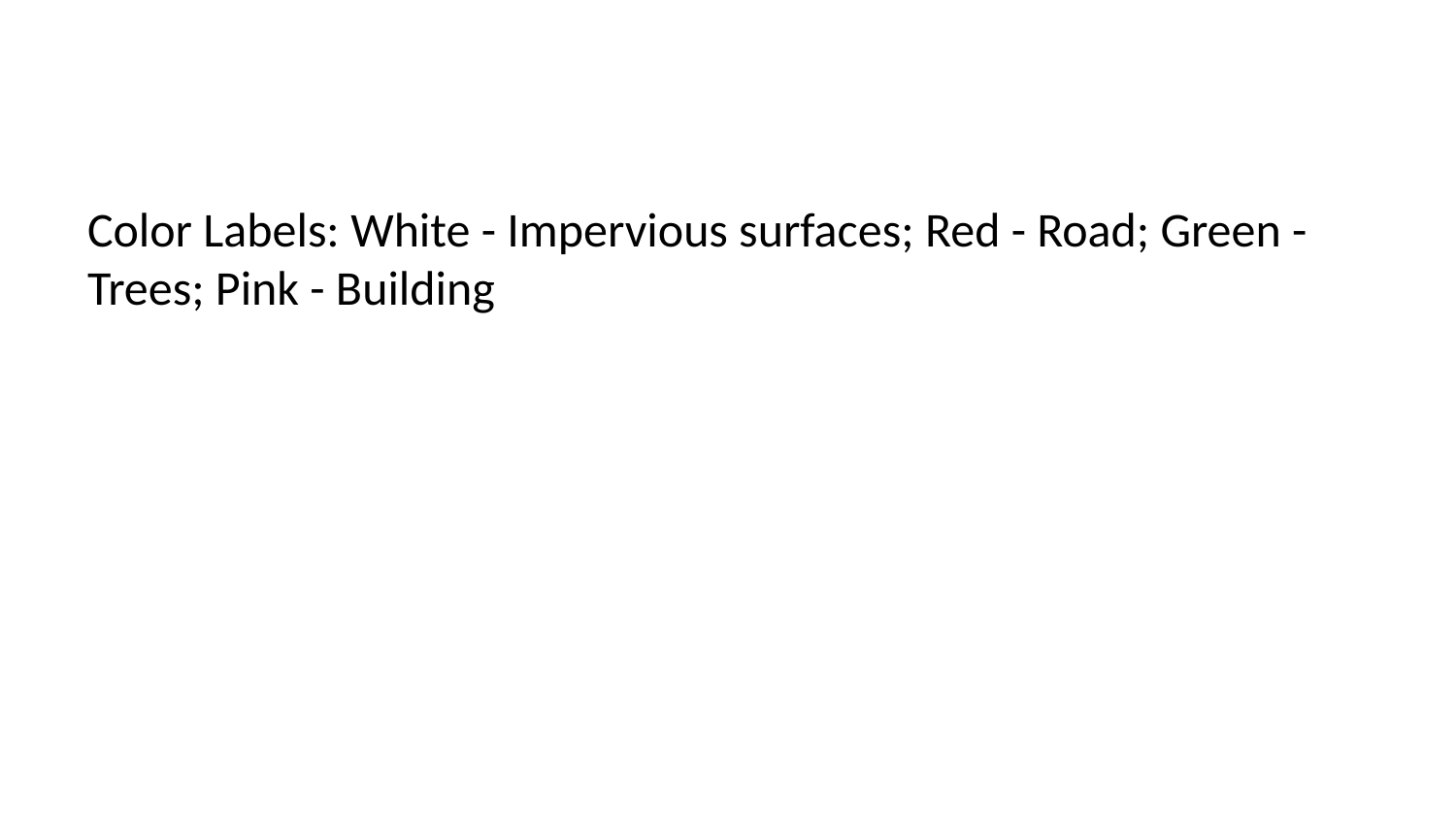

Color Labels: White - Impervious surfaces; Red - Road; Green - Trees; Pink - Building